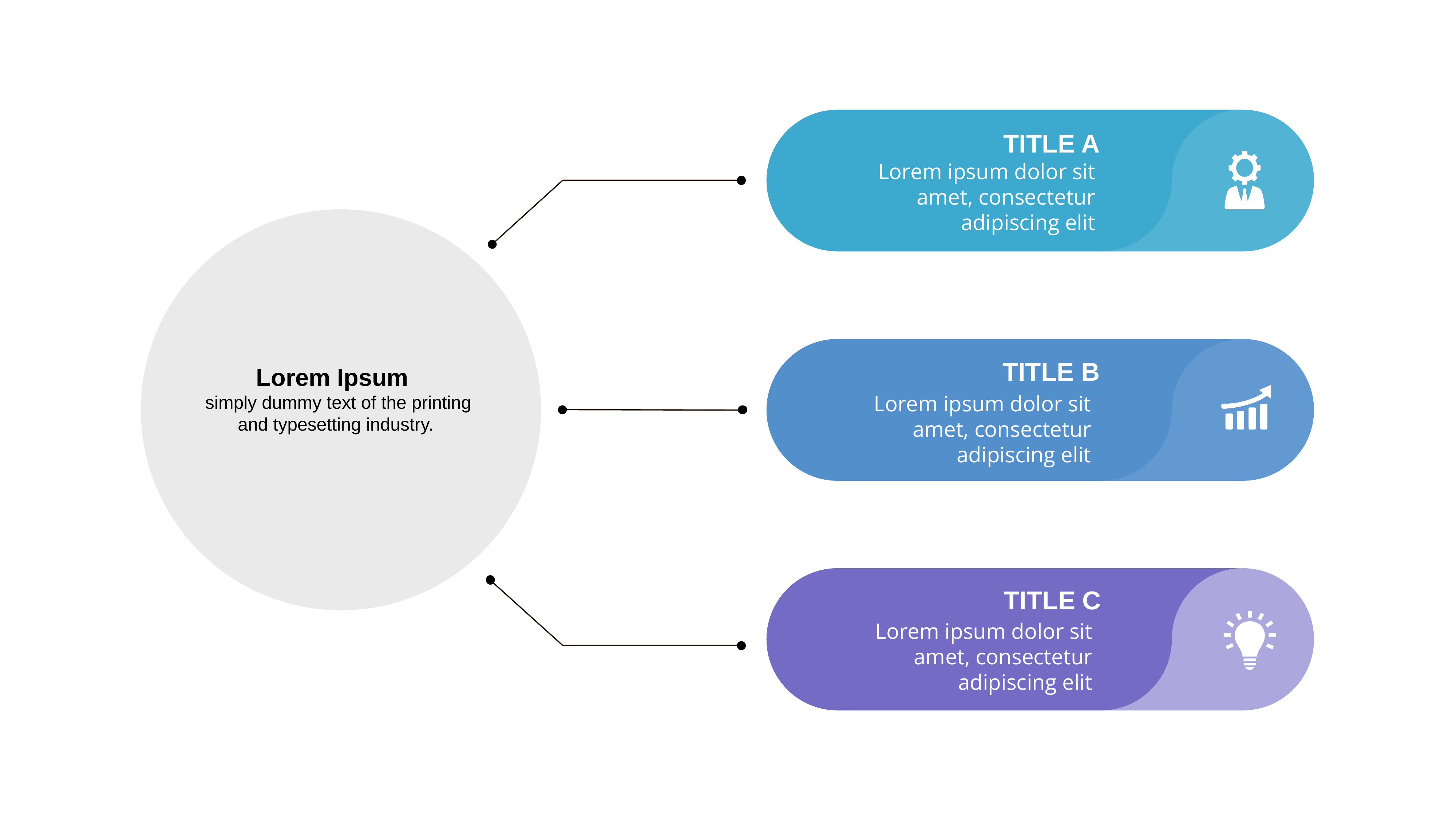

TITLE A

Lorem ipsum dolor sit amet, consectetur adipiscing elit

TITLE B
Lorem Ipsum
 simply dummy text of the printing and typesetting industry.
Lorem ipsum dolor sit amet, consectetur adipiscing elit

TITLE C

Lorem ipsum dolor sit amet, consectetur adipiscing elit